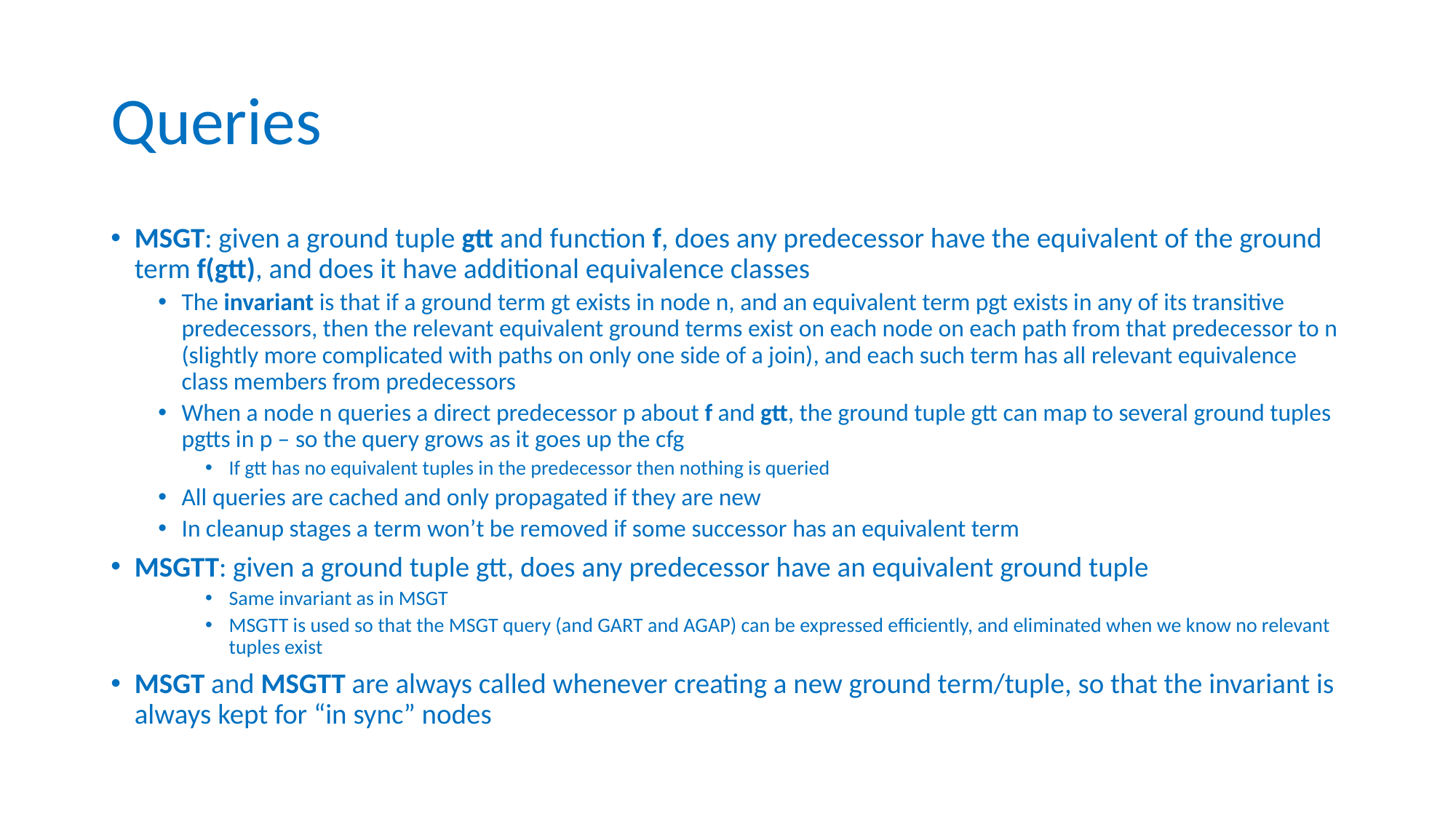

# Queries
MSGT: given a ground tuple gtt and function f, does any predecessor have the equivalent of the ground term f(gtt), and does it have additional equivalence classes
The invariant is that if a ground term gt exists in node n, and an equivalent term pgt exists in any of its transitive predecessors, then the relevant equivalent ground terms exist on each node on each path from that predecessor to n (slightly more complicated with paths on only one side of a join), and each such term has all relevant equivalence class members from predecessors
When a node n queries a direct predecessor p about f and gtt, the ground tuple gtt can map to several ground tuples pgtts in p – so the query grows as it goes up the cfg
If gtt has no equivalent tuples in the predecessor then nothing is queried
All queries are cached and only propagated if they are new
In cleanup stages a term won’t be removed if some successor has an equivalent term
MSGTT: given a ground tuple gtt, does any predecessor have an equivalent ground tuple
Same invariant as in MSGT
MSGTT is used so that the MSGT query (and GART and AGAP) can be expressed efficiently, and eliminated when we know no relevant tuples exist
MSGT and MSGTT are always called whenever creating a new ground term/tuple, so that the invariant is always kept for “in sync” nodes